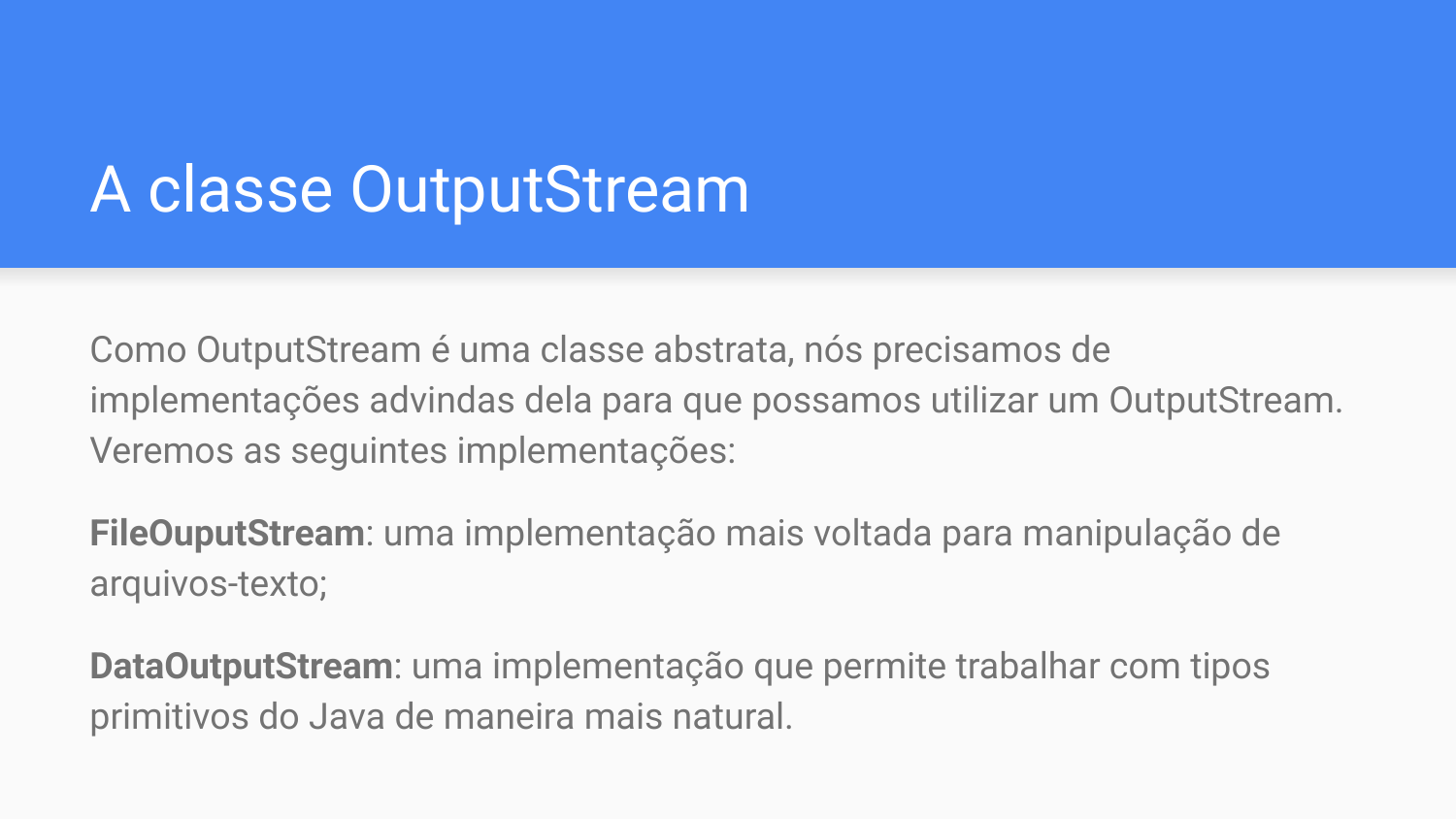

# A classe OutputStream
Como OutputStream é uma classe abstrata, nós precisamos de implementações advindas dela para que possamos utilizar um OutputStream. Veremos as seguintes implementações:
FileOuputStream: uma implementação mais voltada para manipulação de arquivos-texto;
DataOutputStream: uma implementação que permite trabalhar com tipos primitivos do Java de maneira mais natural.